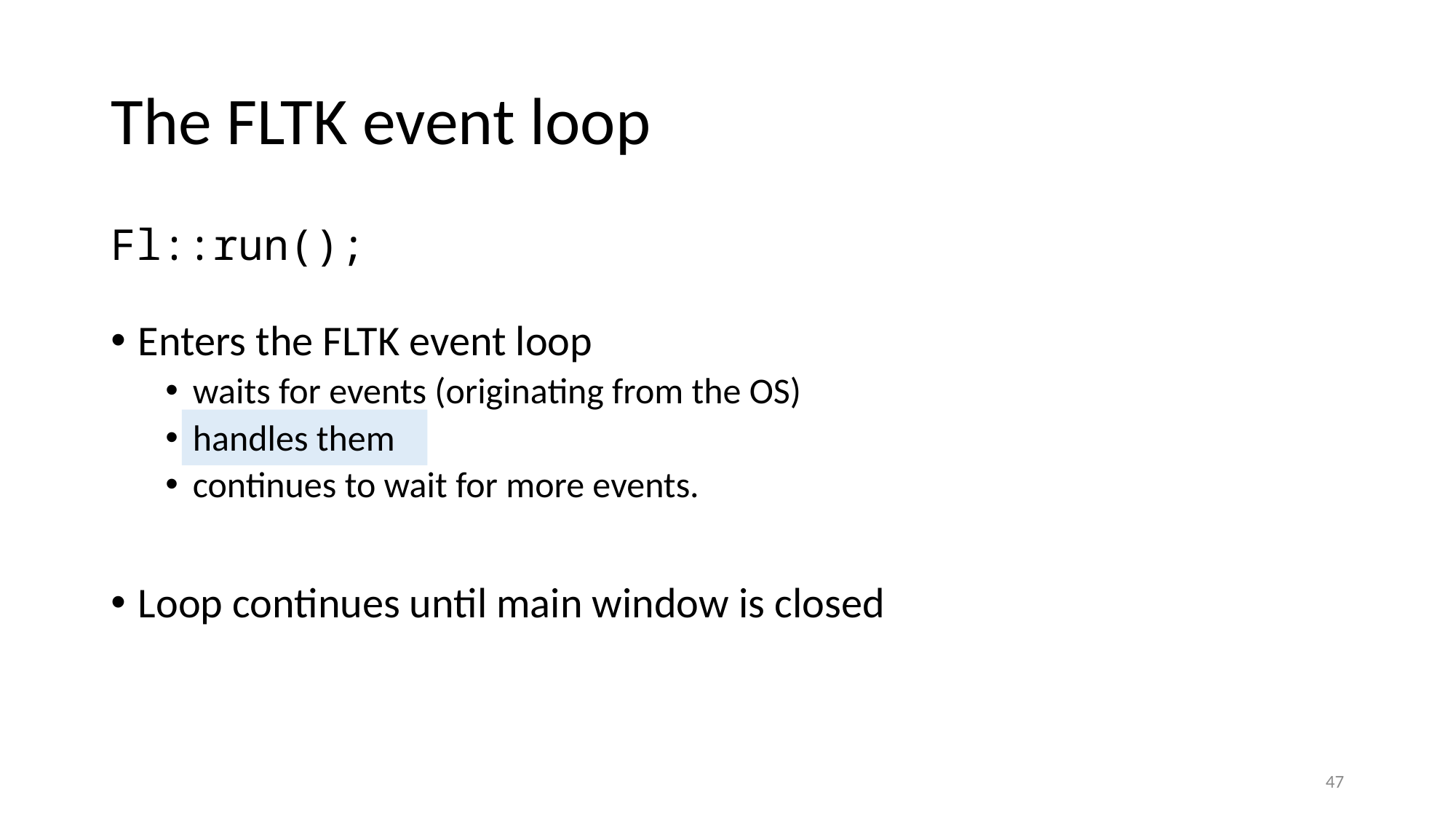

# The FLTK event loop
Fl::run();

Enters the FLTK event loop
waits for events (originating from the OS)
handles them
continues to wait for more events.

Loop continues until main window is closed

47